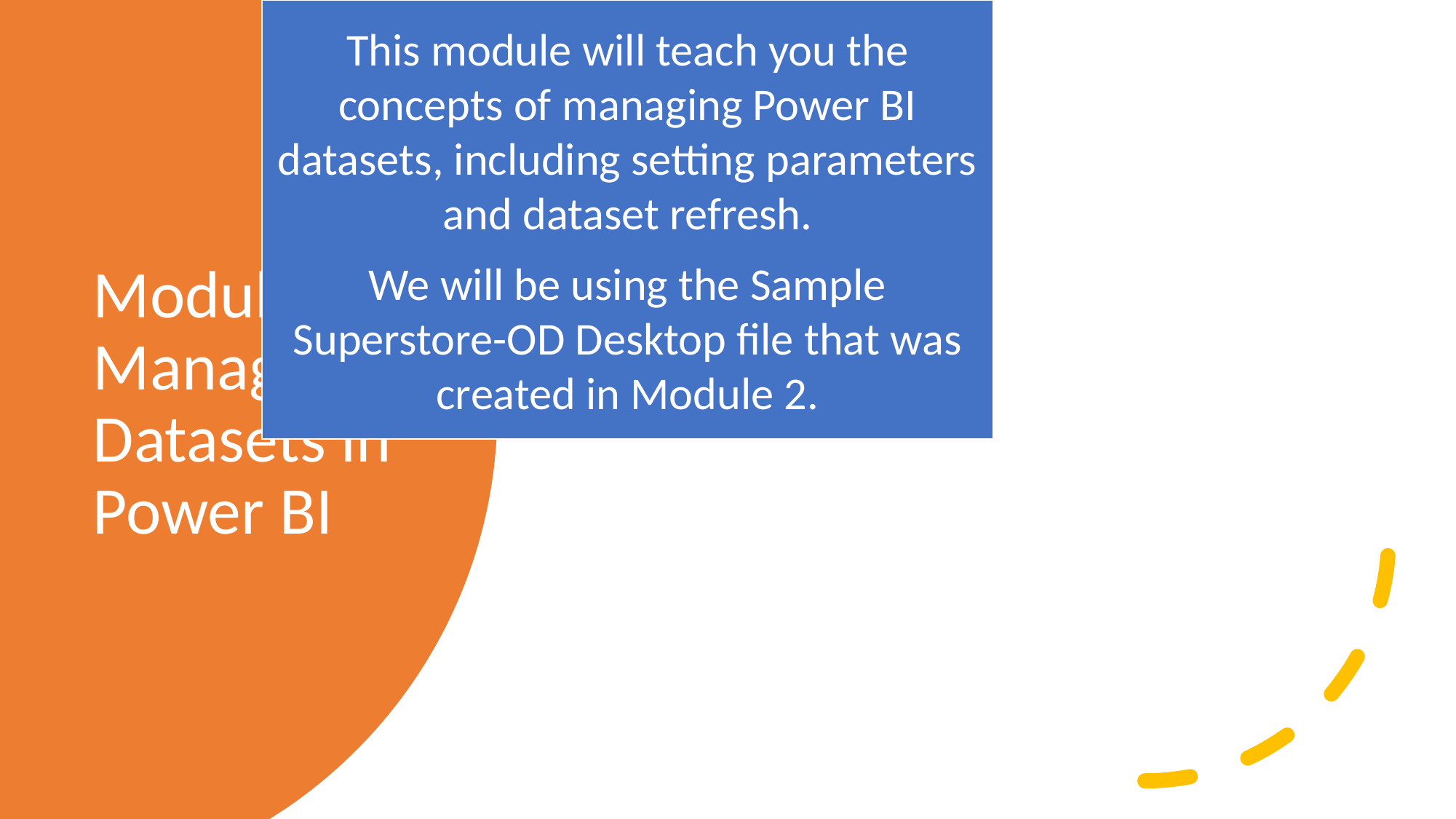

# Module 12:  Manage Datasets in Power BI
This module will teach you the concepts of managing Power BI datasets, including setting parameters and dataset refresh.
We will be using the Sample Superstore-OD Desktop file that was created in Module 2.